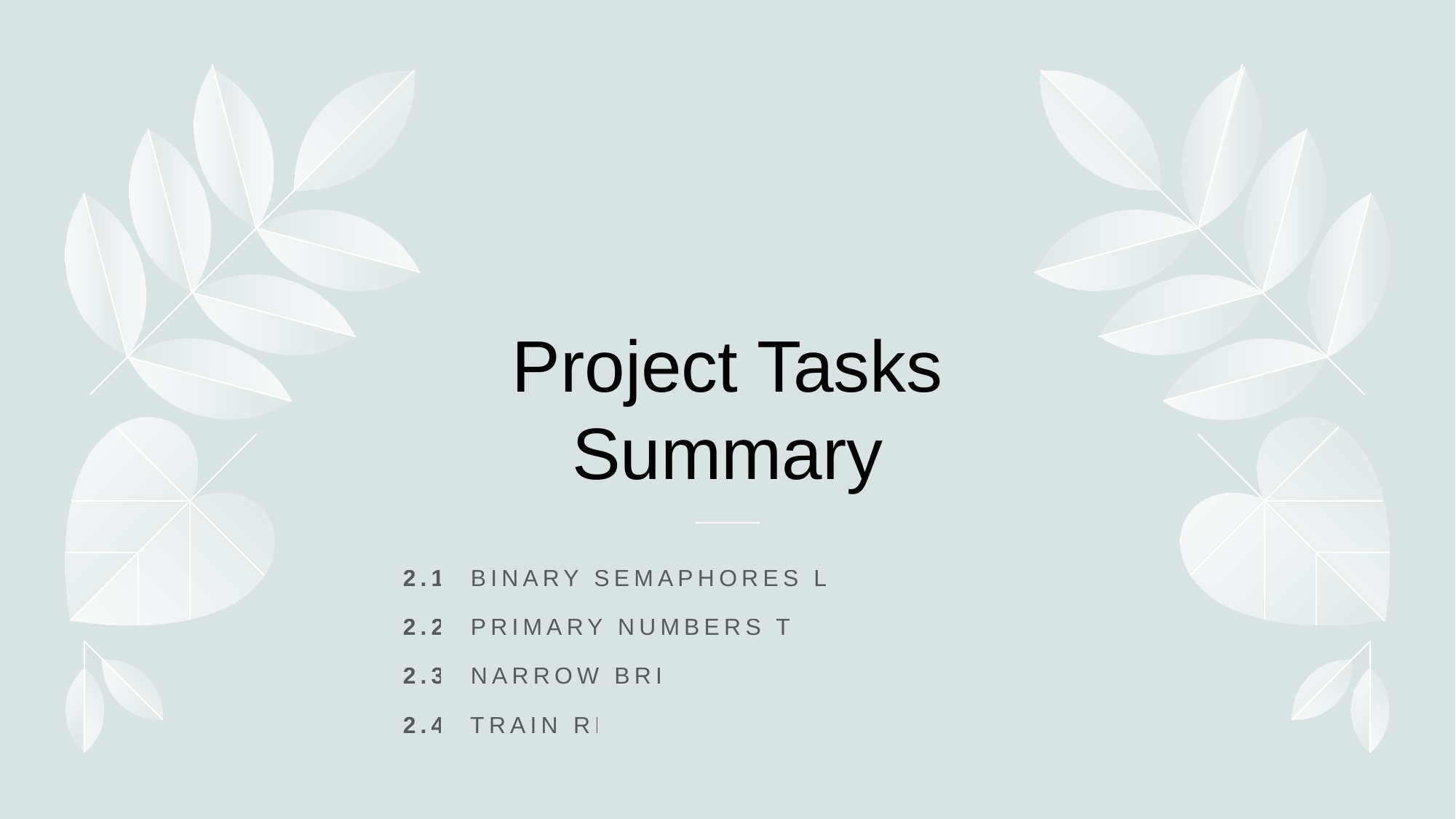

# Project Tasks Summary
2.1. Binary semaphores library
2.2. Primary NUMBERS TESTER
2.3. Narrow bridge
2.4. Train ride